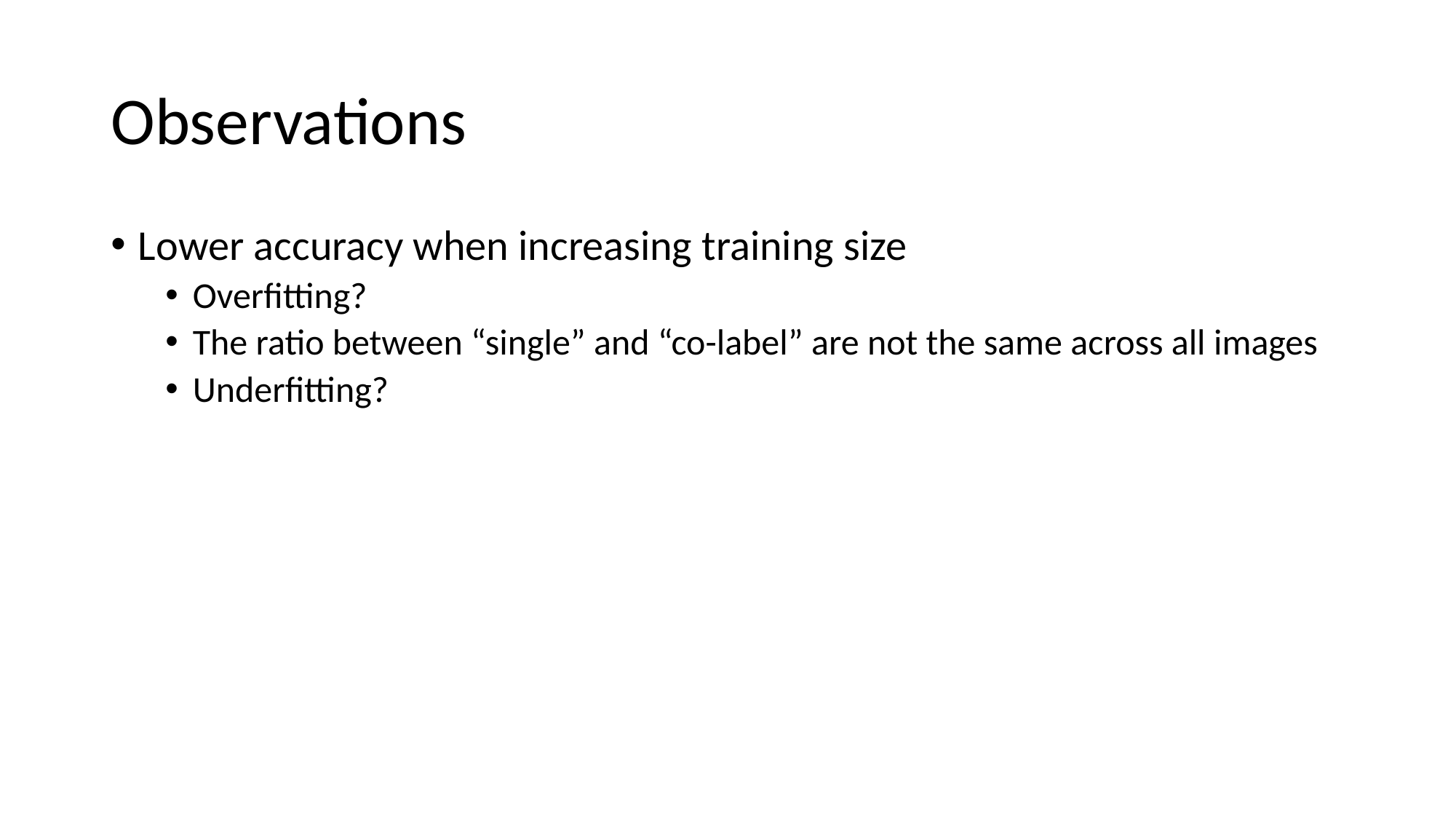

# Observations
Lower accuracy when increasing training size
Overfitting?
The ratio between “single” and “co-label” are not the same across all images
Underfitting?